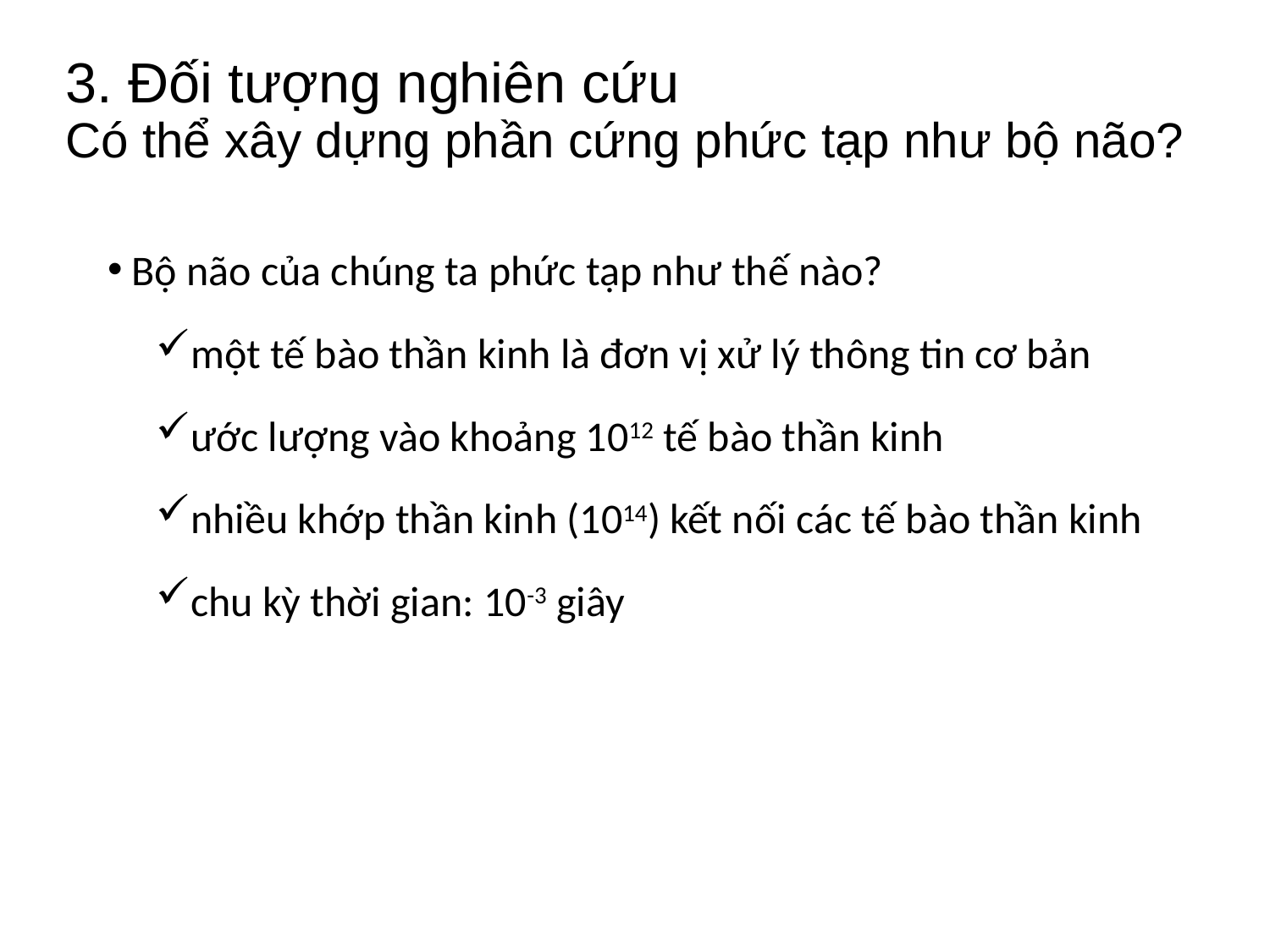

# 3. Đối tượng nghiên cứu Có thể xây dựng phần cứng phức tạp như bộ não?
Bộ não của chúng ta phức tạp như thế nào?
một tế bào thần kinh là đơn vị xử lý thông tin cơ bản
ước lượng vào khoảng 1012 tế bào thần kinh
nhiều khớp thần kinh (1014) kết nối các tế bào thần kinh
chu kỳ thời gian: 10-3 giây
33